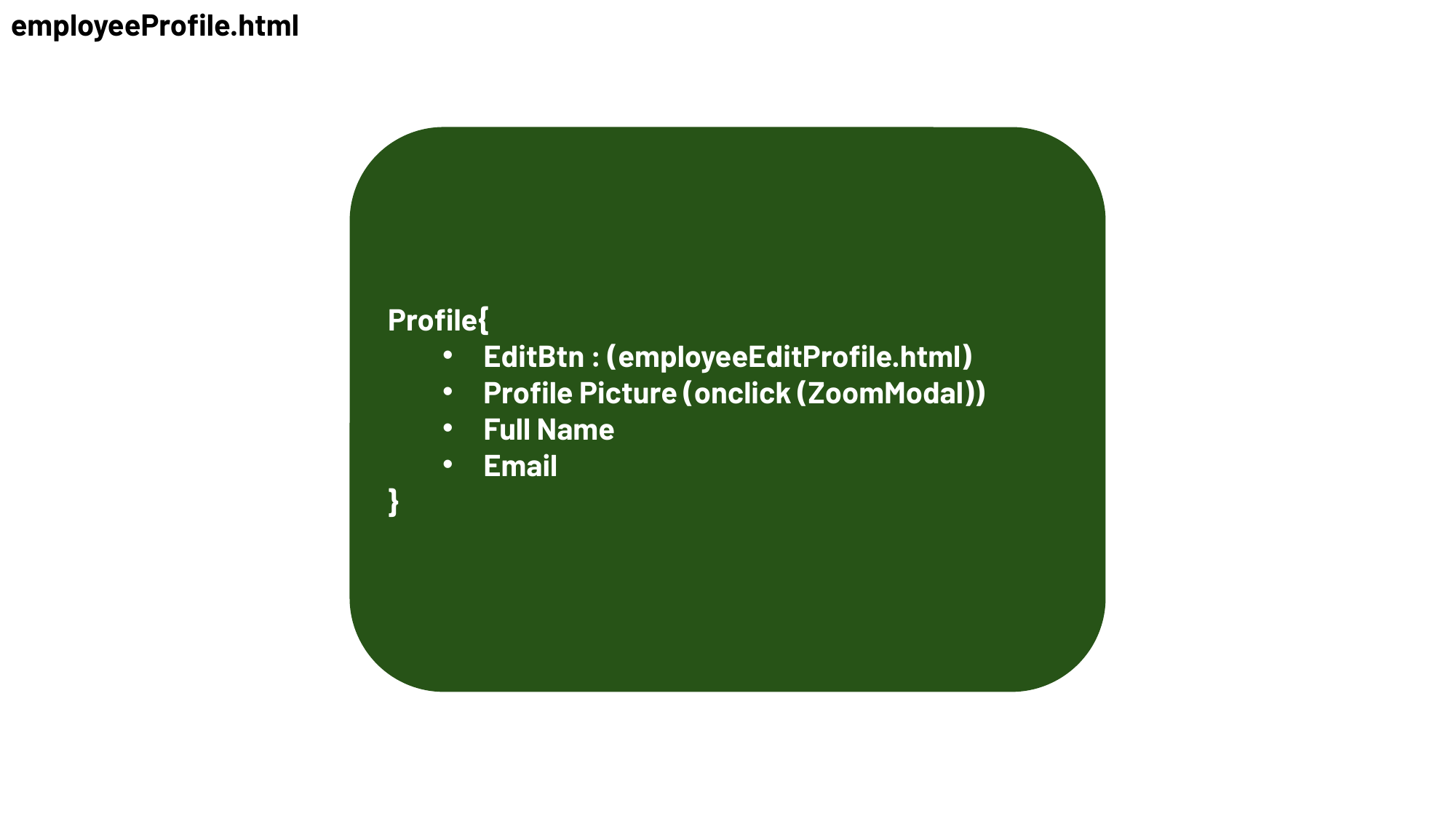

employeeProfile.html
Profile{
EditBtn : (employeeEditProfile.html)
Profile Picture (onclick (ZoomModal))
Full Name
Email
}